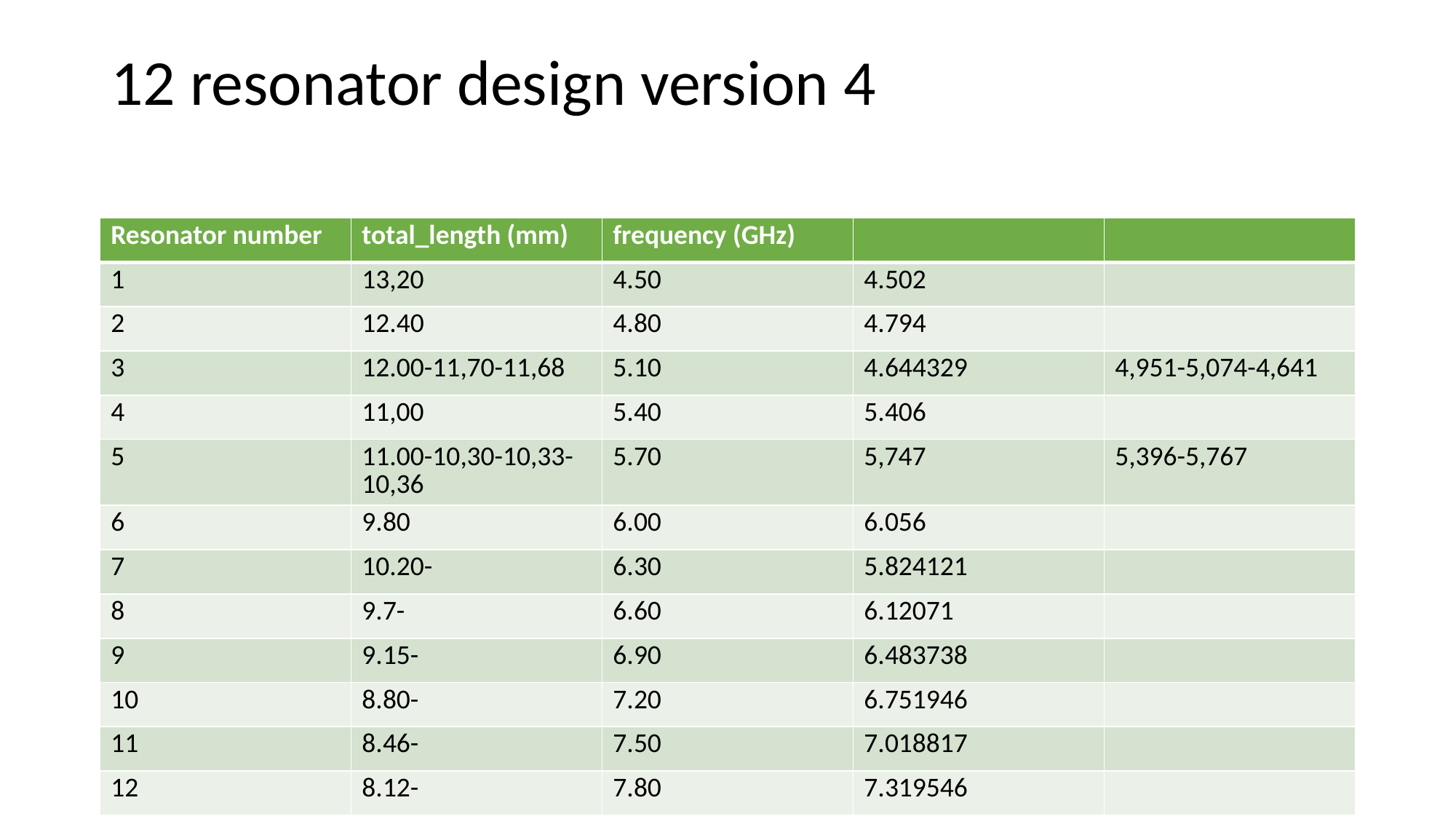

# 12 resonator design version 4
| Resonator number | total\_length (mm) | frequency (GHz) |  |  |
| --- | --- | --- | --- | --- |
| 1 | 13,20 | 4.50 | 4.502 |  |
| 2 | 12.40 | 4.80 | 4.794 |  |
| 3 | 12.00-11,70-11,68 | 5.10 | 4.644329 | 4,951-5,074-4,641 |
| 4 | 11,00 | 5.40 | 5.406 |  |
| 5 | 11.00-10,30-10,33-10,36 | 5.70 | 5,747 | 5,396-5,767 |
| 6 | 9.80 | 6.00 | 6.056 |  |
| 7 | 10.20- | 6.30 | 5.824121 |  |
| 8 | 9.7- | 6.60 | 6.12071 |  |
| 9 | 9.15- | 6.90 | 6.483738 |  |
| 10 | 8.80- | 7.20 | 6.751946 |  |
| 11 | 8.46- | 7.50 | 7.018817 |  |
| 12 | 8.12- | 7.80 | 7.319546 |  |